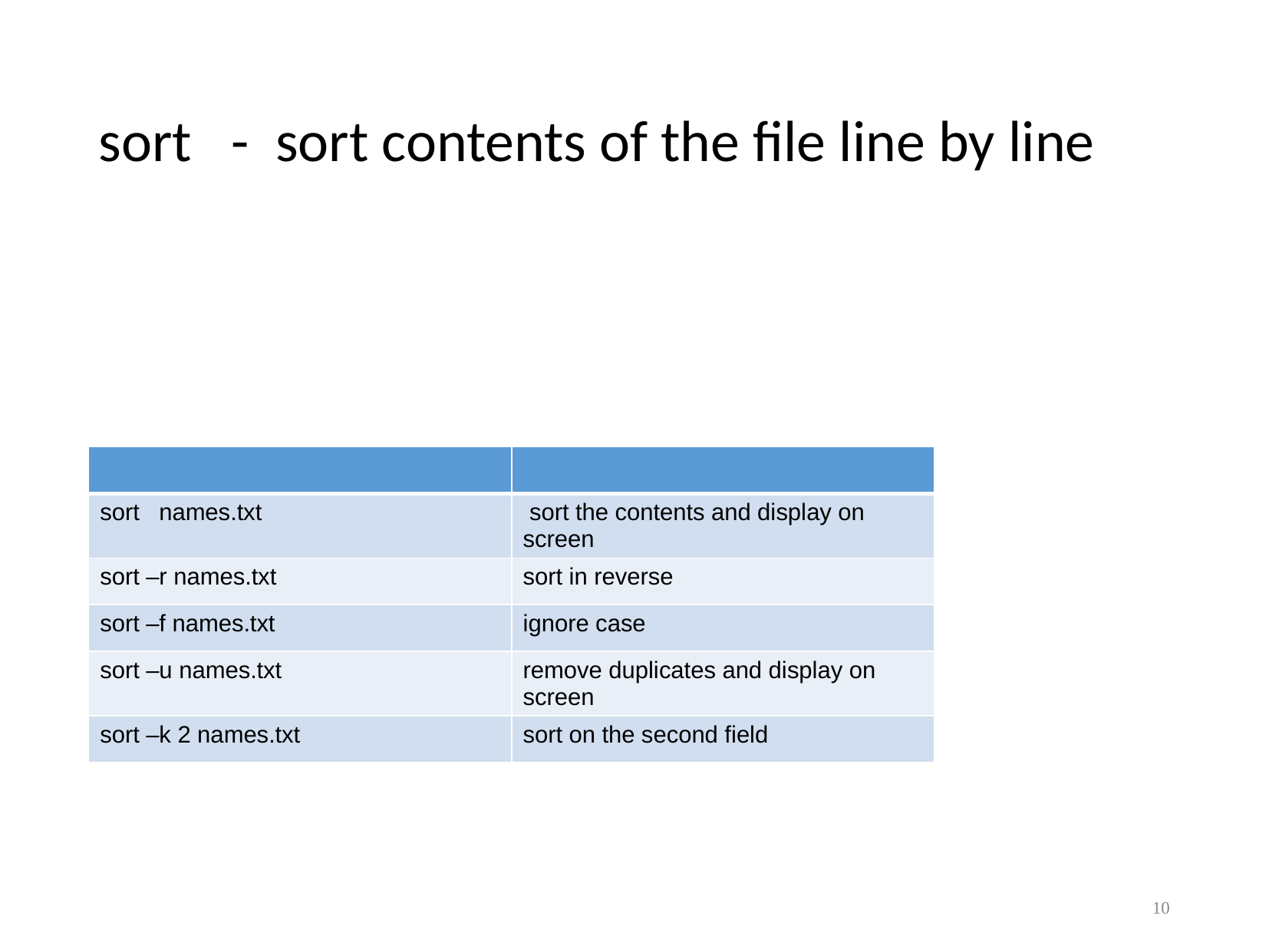

# sort   -  sort contents of the file line by line
|  |  |
| --- | --- |
| sort names.txt | sort the contents and display on screen |
| sort –r names.txt | sort in reverse |
| sort –f names.txt | ignore case |
| sort –u names.txt | remove duplicates and display on screen |
| sort –k 2 names.txt | sort on the second field |
10